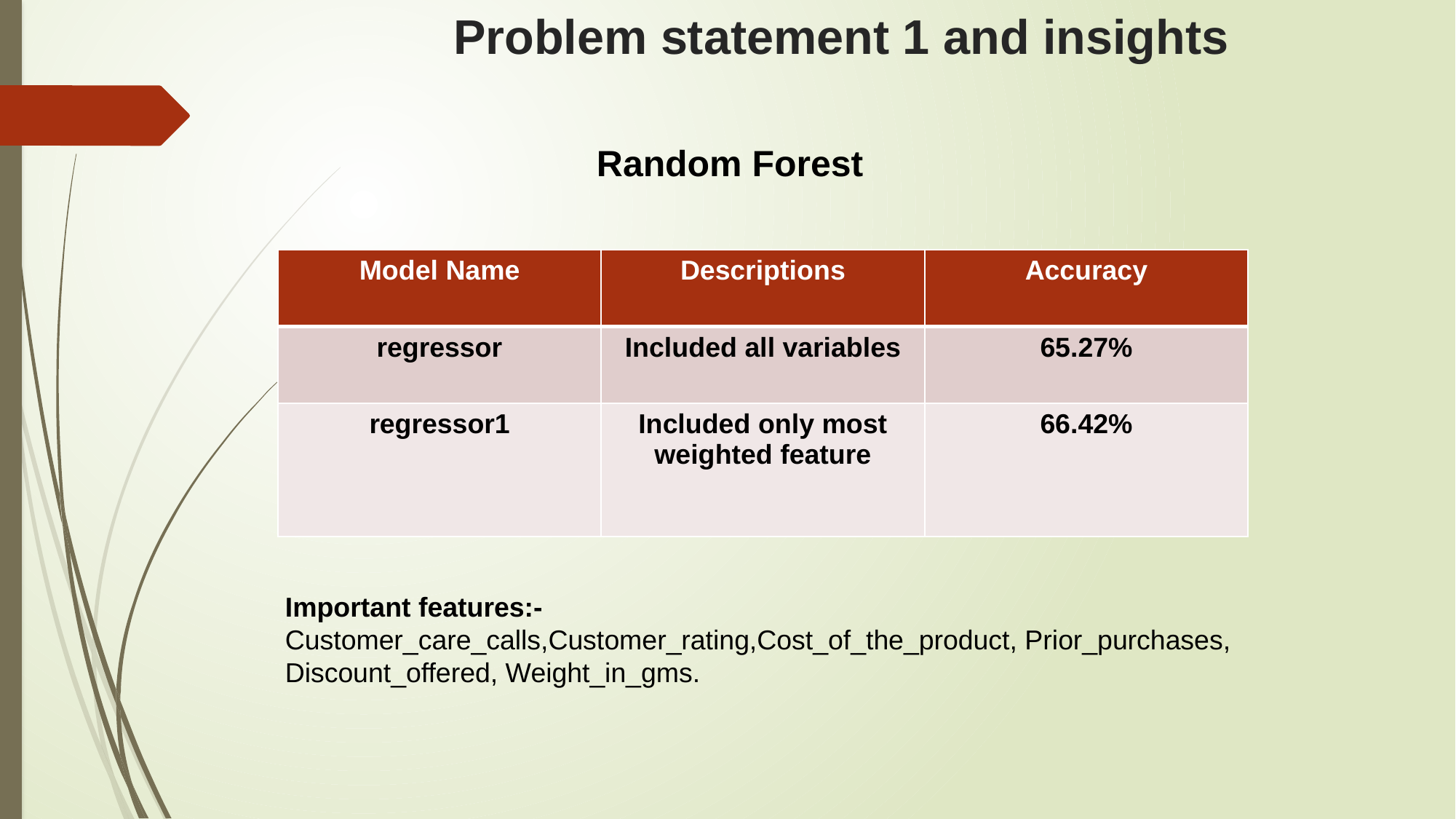

# Problem statement 1 and insights
Random Forest
| Model Name | Descriptions | Accuracy |
| --- | --- | --- |
| regressor | Included all variables | 65.27% |
| regressor1 | Included only most weighted feature | 66.42% |
Important features:- Customer_care_calls,Customer_rating,Cost_of_the_product, Prior_purchases, Discount_offered, Weight_in_gms.